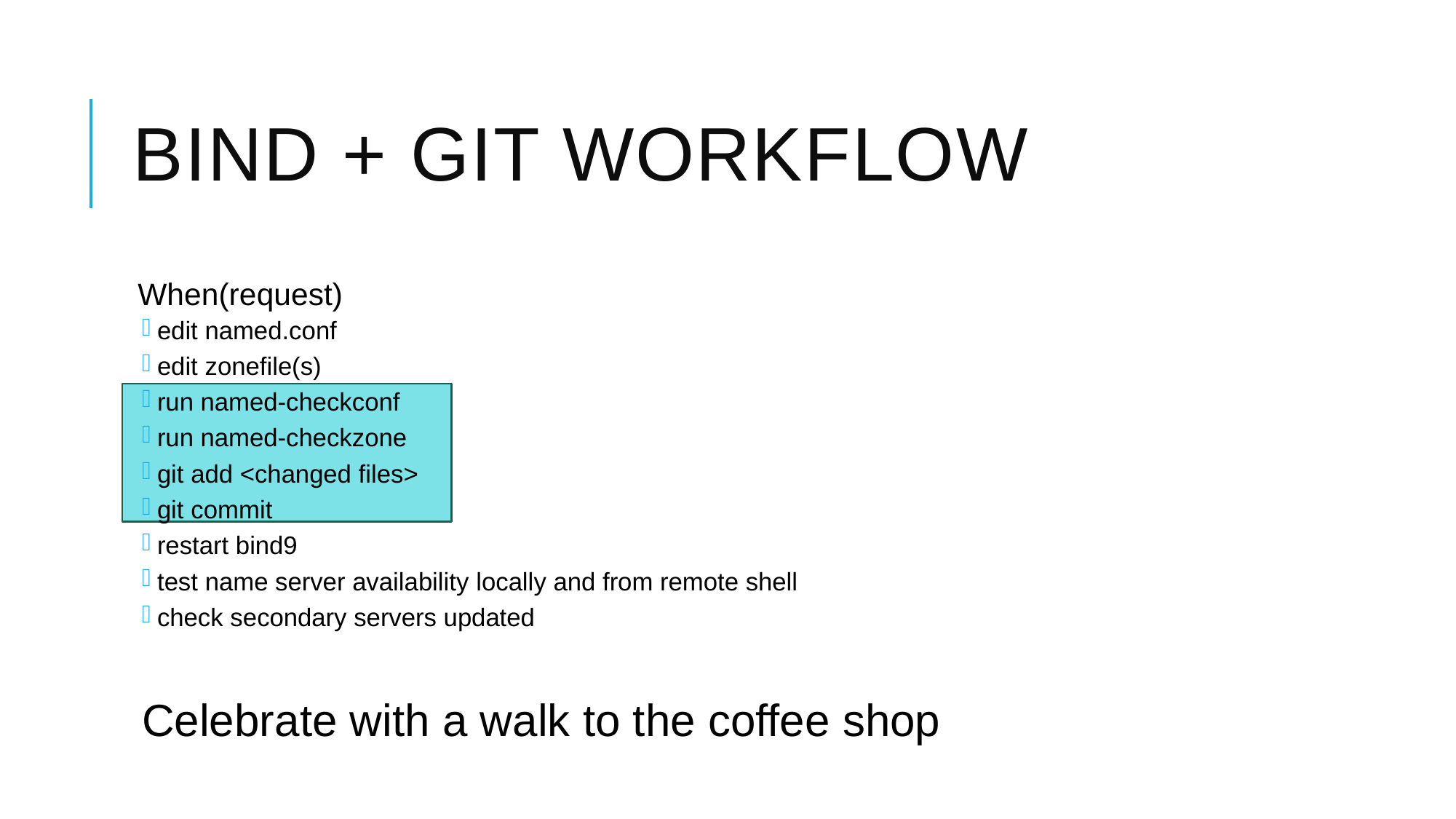

# Bind + Git Workflow
When(request)
edit named.conf
edit zonefile(s)
run named-checkconf
run named-checkzone
git add <changed files>
git commit
restart bind9
test name server availability locally and from remote shell
check secondary servers updated

Celebrate with a walk to the coffee shop